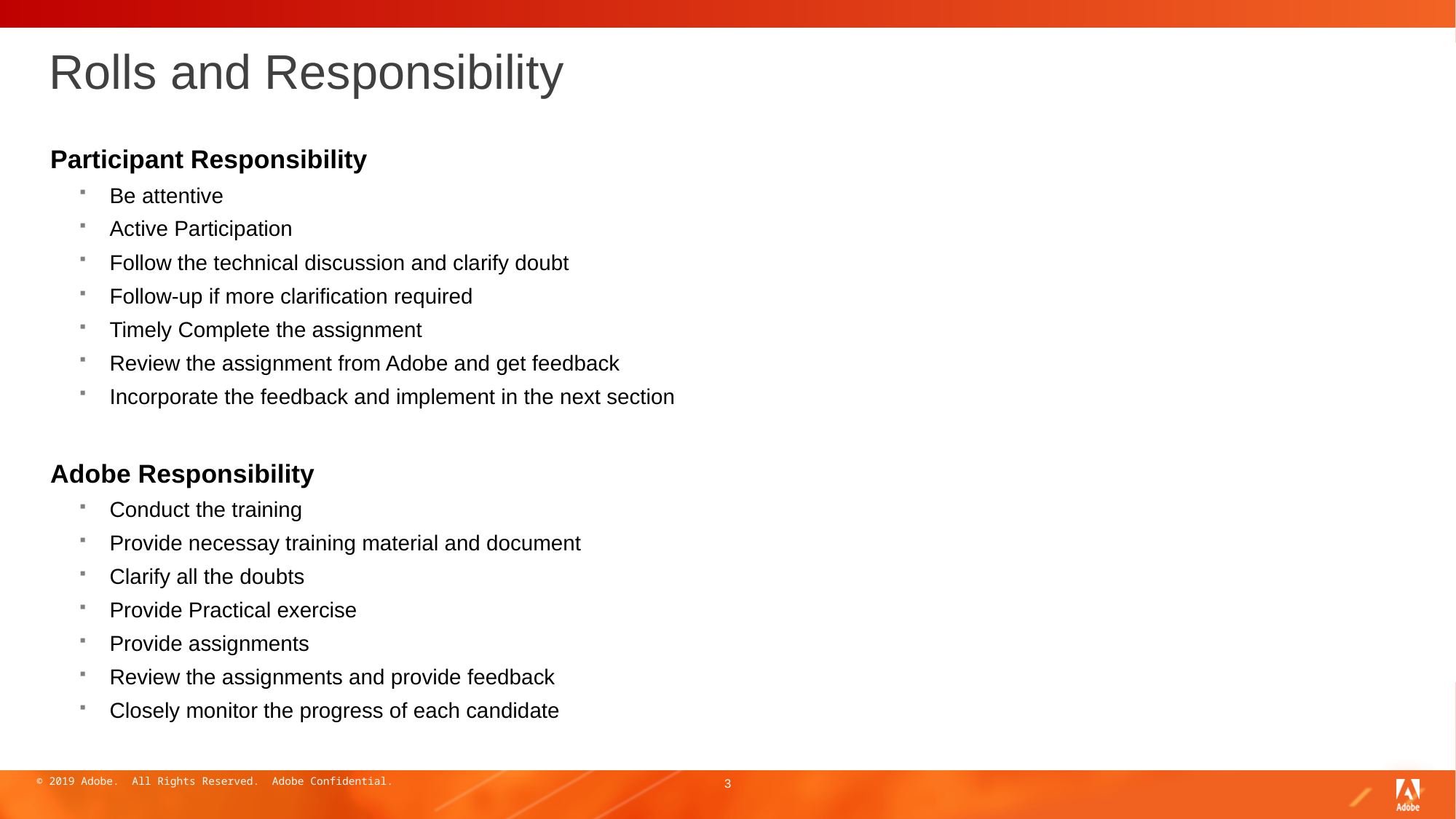

# Rolls and Responsibility
Participant Responsibility
Be attentive
Active Participation
Follow the technical discussion and clarify doubt
Follow-up if more clarification required
Timely Complete the assignment
Review the assignment from Adobe and get feedback
Incorporate the feedback and implement in the next section

Adobe Responsibility
Conduct the training
Provide necessay training material and document
Clarify all the doubts
Provide Practical exercise
Provide assignments
Review the assignments and provide feedback
Closely monitor the progress of each candidate

3